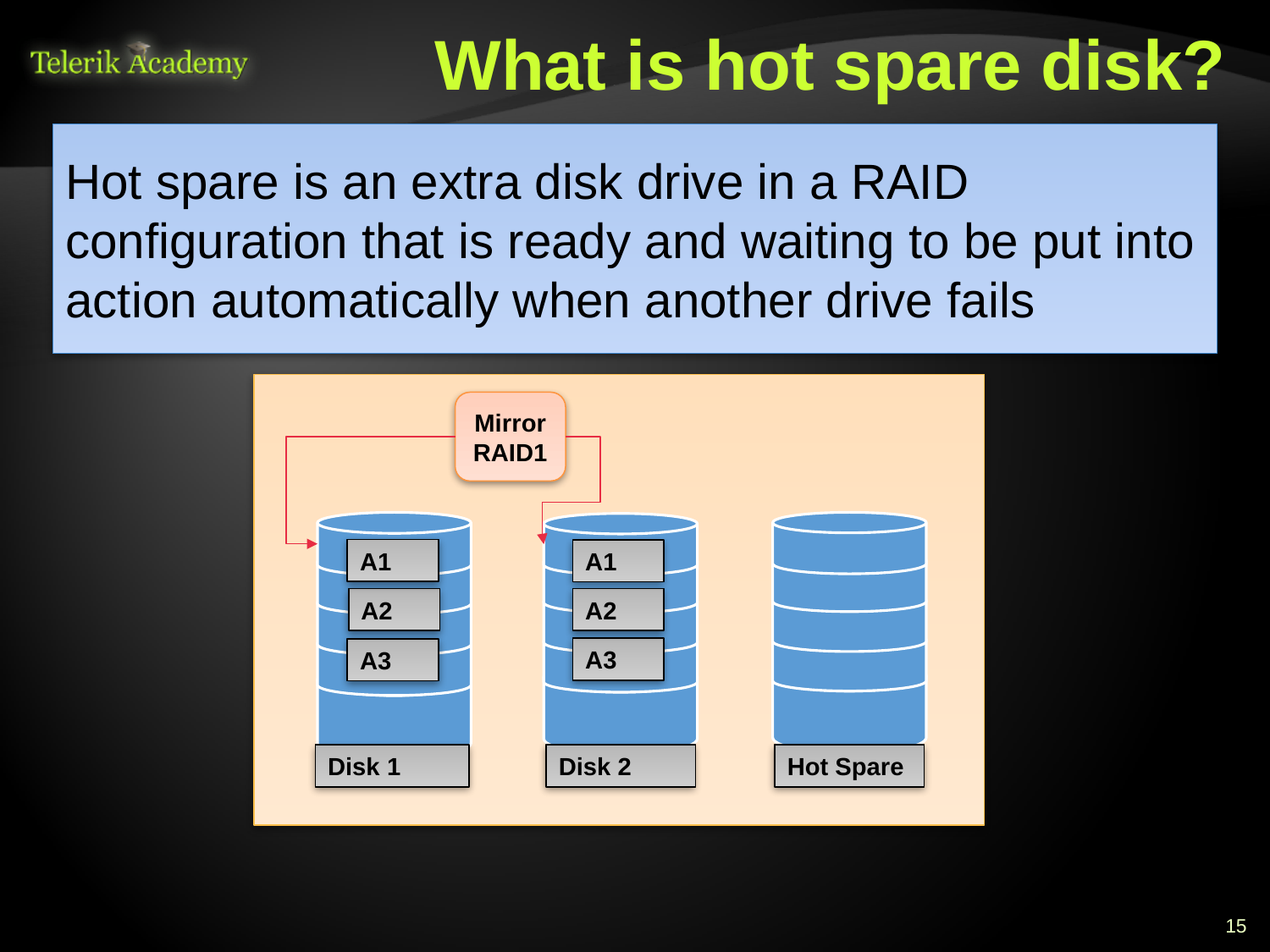

# What is hot spare disk?
Hot spare is an extra disk drive in a RAID configuration that is ready and waiting to be put into action automatically when another drive fails

Mirror
RAID1

A1
A1
A2
A2
A3
A3
Disk 1
Disk 2
Hot Spare
15